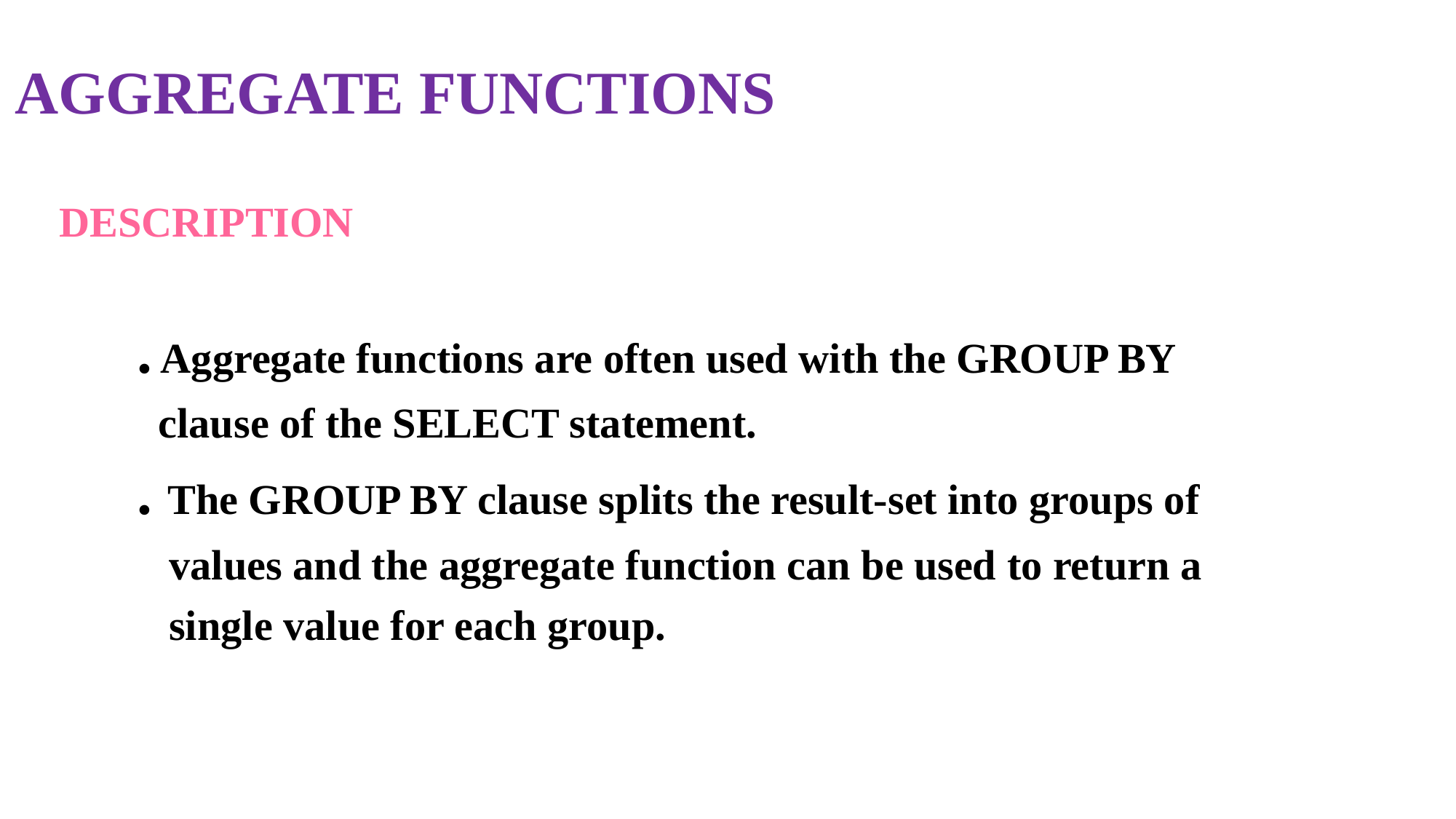

AGGREGATE FUNCTIONS
DESCRIPTION
. Aggregate functions are often used with the GROUP BY
  clause of the SELECT statement.
. The GROUP BY clause splits the result-set into groups of
   values and the aggregate function can be used to return a
   single value for each group.